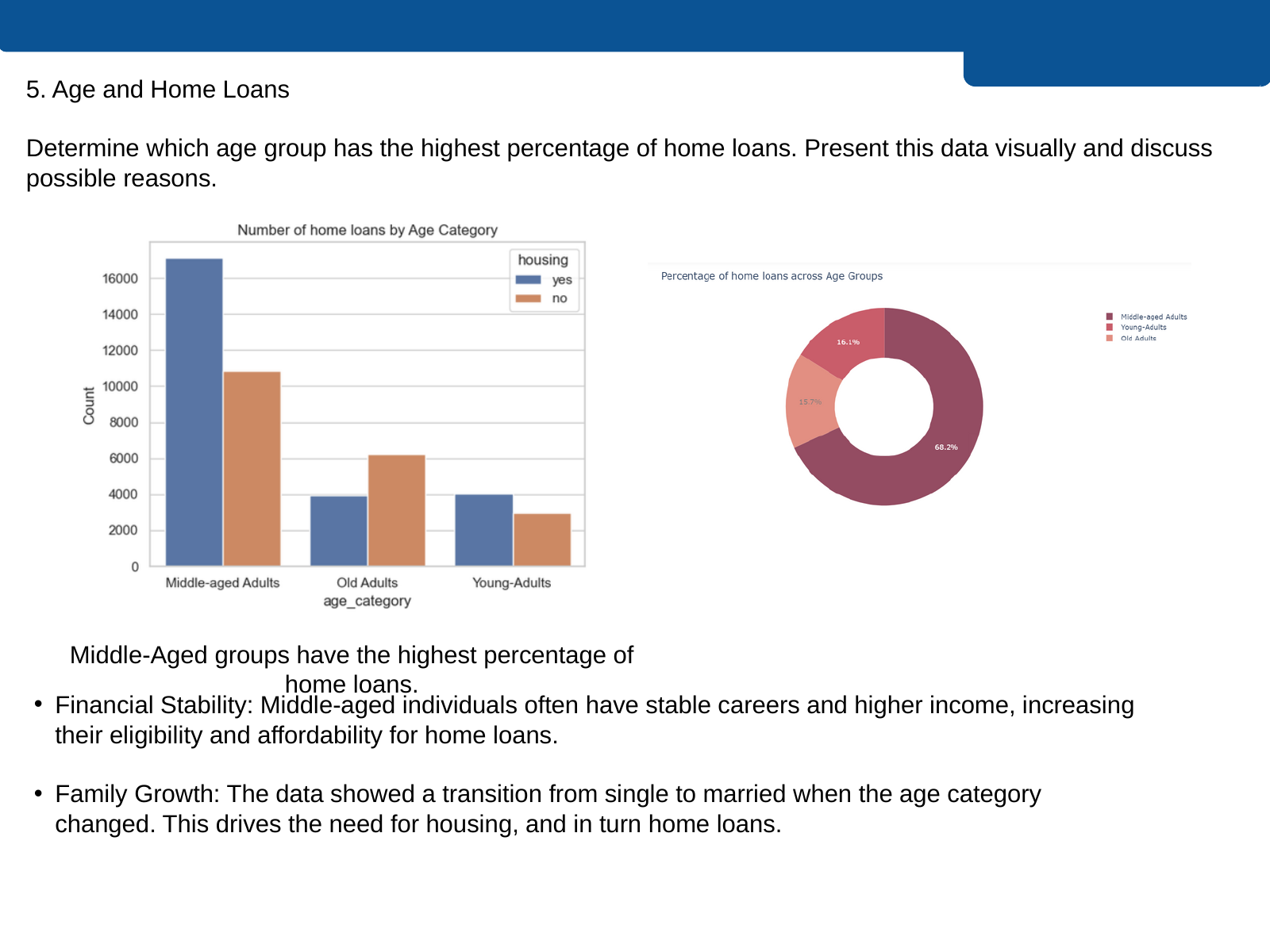

5. Age and Home Loans

Determine which age group has the highest percentage of home loans. Present this data visually and discuss possible reasons.

Middle-Aged groups have the highest percentage of home loans.
Financial Stability: Middle-aged individuals often have stable careers and higher income, increasing their eligibility and affordability for home loans.

Family Growth: The data showed a transition from single to married when the age category changed. This drives the need for housing, and in turn home loans.

Excellence and Service